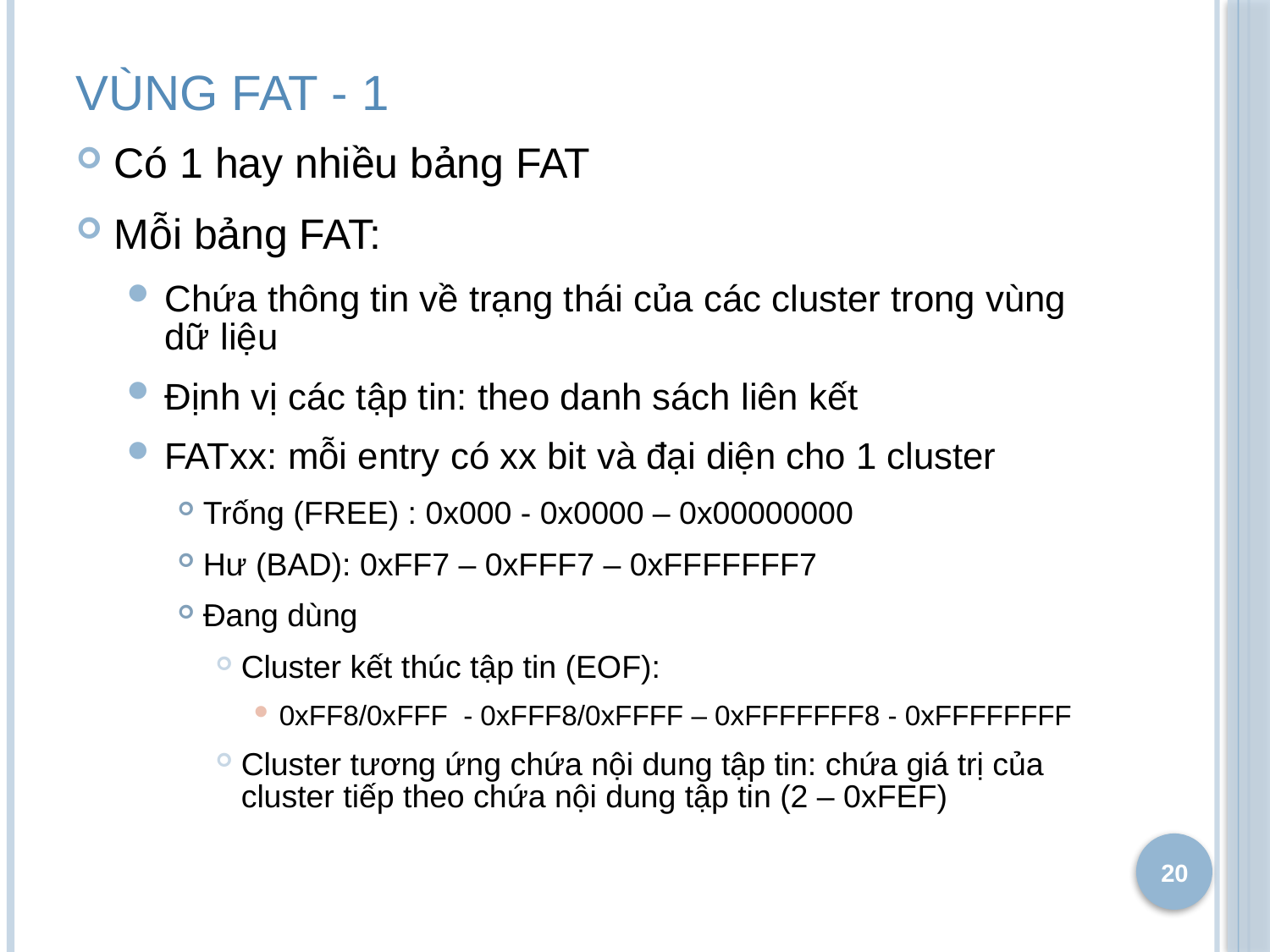

# Vùng FAT - 1
Có 1 hay nhiều bảng FAT
Mỗi bảng FAT:
Chứa thông tin về trạng thái của các cluster trong vùng dữ liệu
Định vị các tập tin: theo danh sách liên kết
FATxx: mỗi entry có xx bit và đại diện cho 1 cluster
Trống (FREE) : 0x000 - 0x0000 – 0x00000000
Hư (BAD): 0xFF7 – 0xFFF7 – 0xFFFFFFF7
Đang dùng
Cluster kết thúc tập tin (EOF):
0xFF8/0xFFF  - 0xFFF8/0xFFFF – 0xFFFFFFF8 - 0xFFFFFFFF
Cluster tương ứng chứa nội dung tập tin: chứa giá trị của cluster tiếp theo chứa nội dung tập tin (2 – 0xFEF)

20